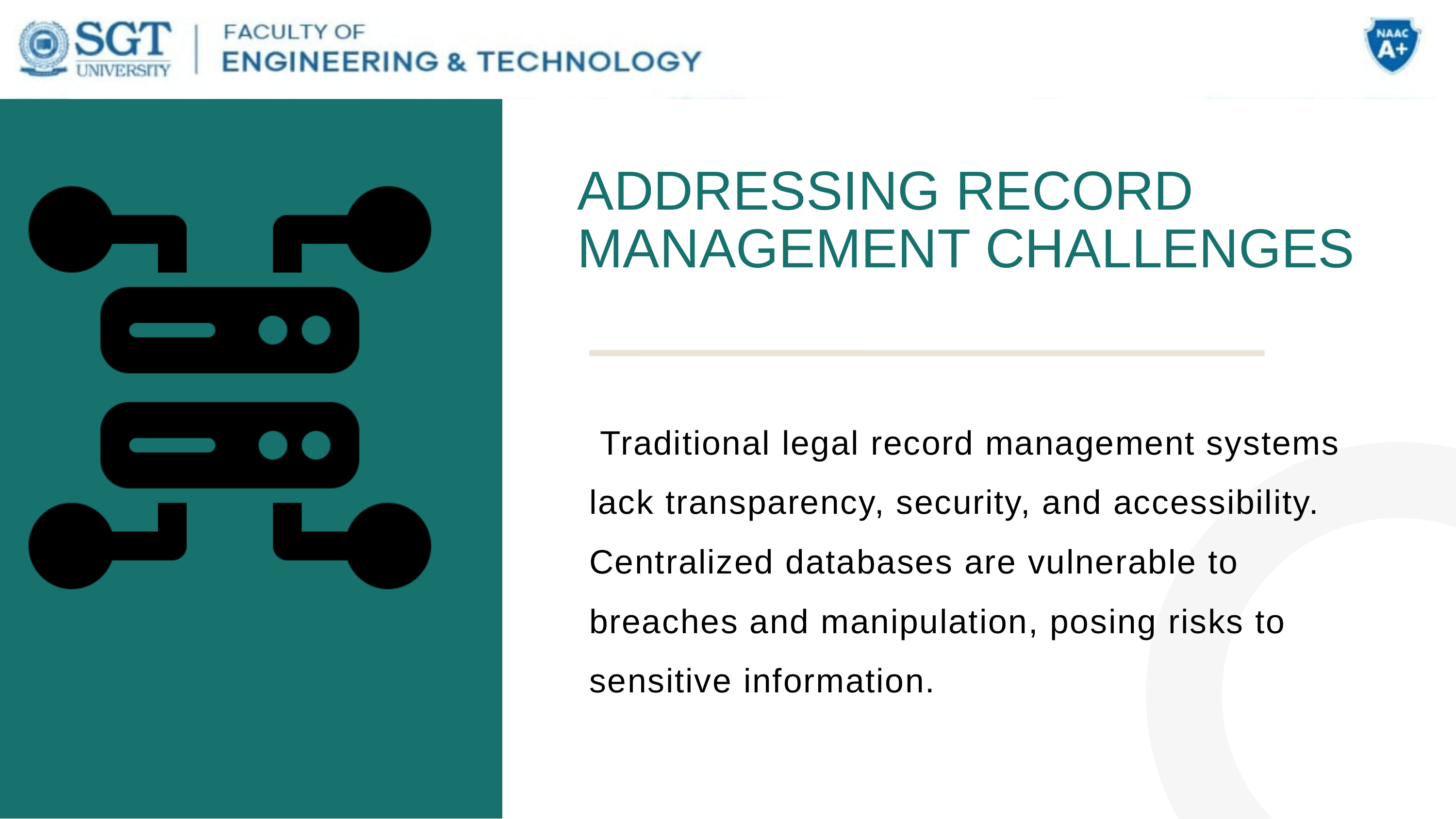

ADDRESSING RECORD MANAGEMENT CHALLENGES

 Traditional legal record management systems lack transparency, security, and accessibility. Centralized databases are vulnerable to breaches and manipulation, posing risks to sensitive information.